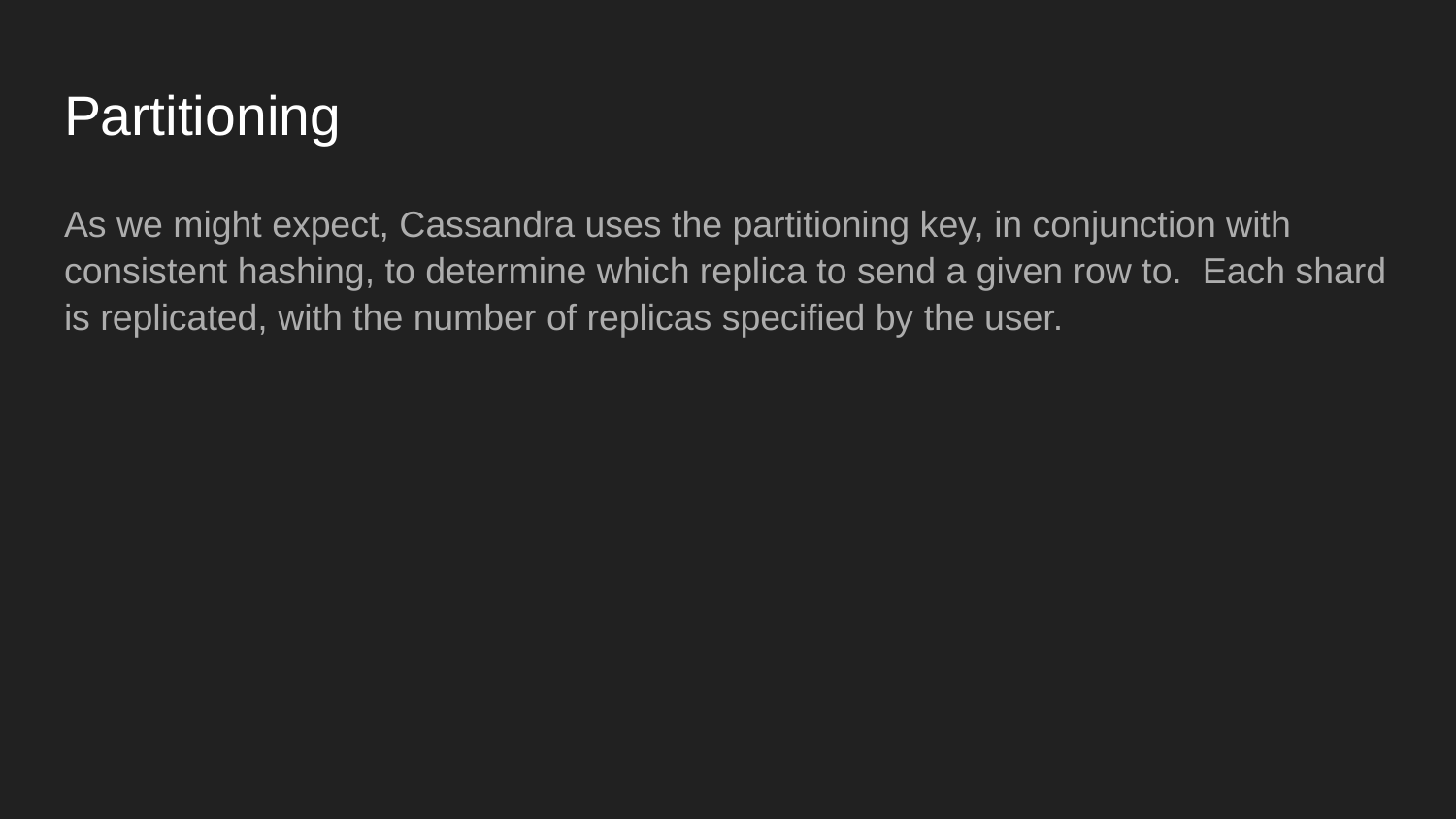

# Partitioning
As we might expect, Cassandra uses the partitioning key, in conjunction with consistent hashing, to determine which replica to send a given row to.  Each shard is replicated, with the number of replicas specified by the user.